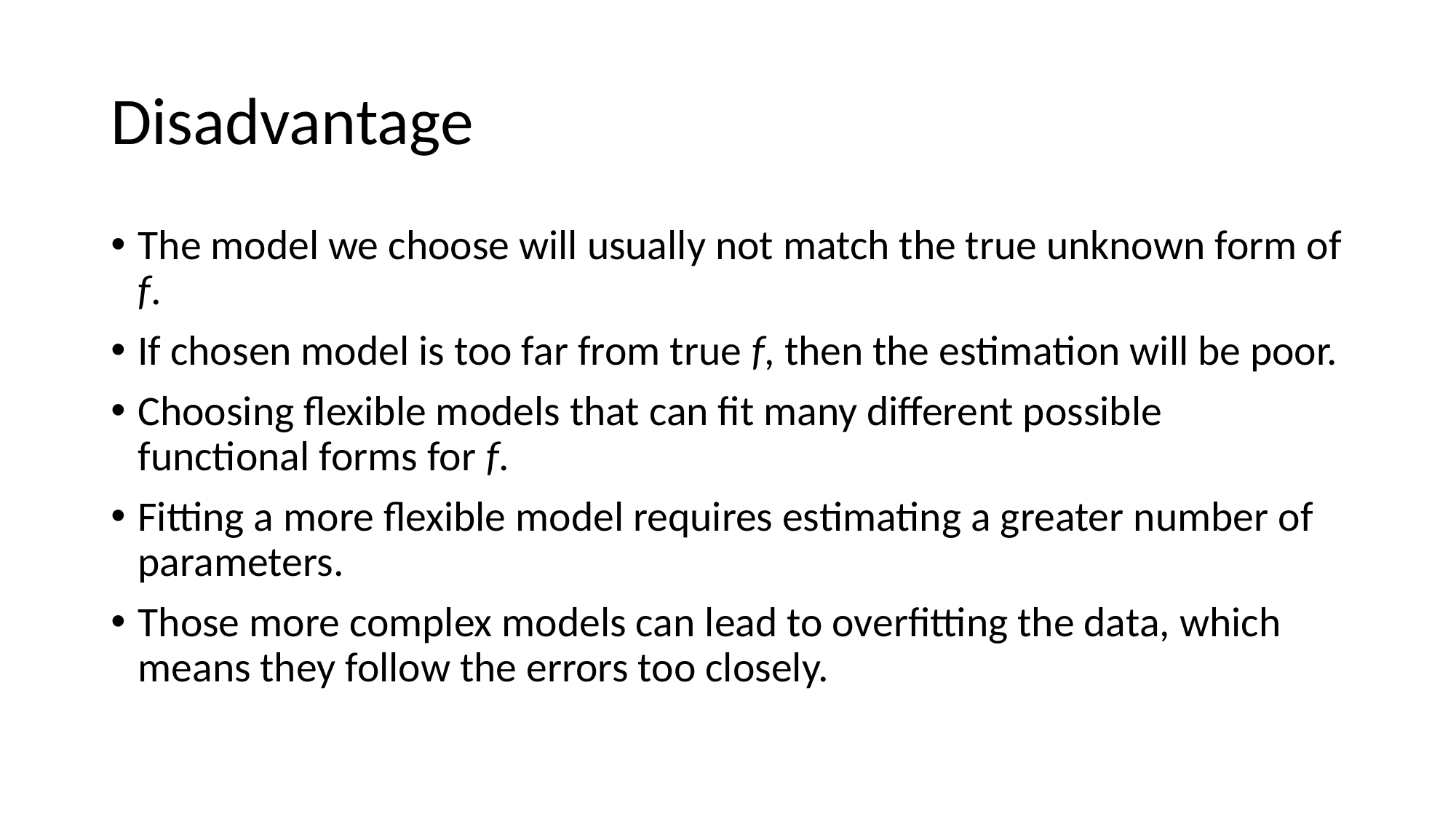

# Disadvantage
The model we choose will usually not match the true unknown form of f.
If chosen model is too far from true f, then the estimation will be poor.
Choosing flexible models that can fit many different possible functional forms for f.
Fitting a more flexible model requires estimating a greater number of parameters.
Those more complex models can lead to overfitting the data, which means they follow the errors too closely.